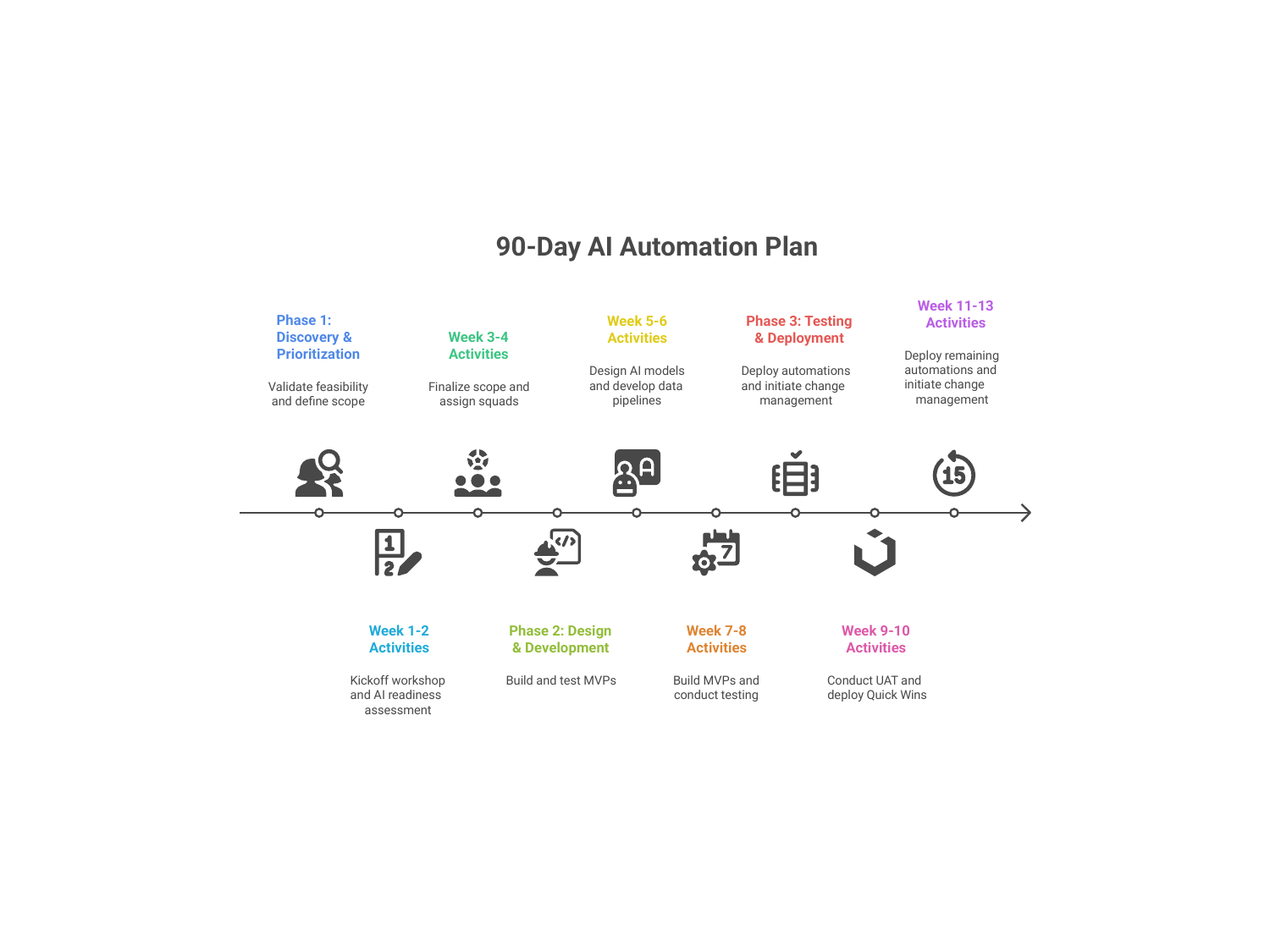

90-Day AI Automation Plan
Week 11-13
Activities
Phase 1:
Discovery &
Prioritization
Week 5-6
Activities
Phase 3: Testing
& Deployment
Week 3-4
Activities
Deploy remaining
automations and
initiate change
management
Design AI models
and develop data
pipelines
Deploy automations
and initiate change
management
Validate feasibility
and define scope
Finalize scope and
assign squads

Week 1-2
Activities
Phase 2: Design
& Development
Week 7-8
Activities
Week 9-10
Activities
Kickoff workshop
and AI readiness
assessment
Build and test MVPs
Build MVPs and
conduct testing
Conduct UAT and
deploy Quick Wins